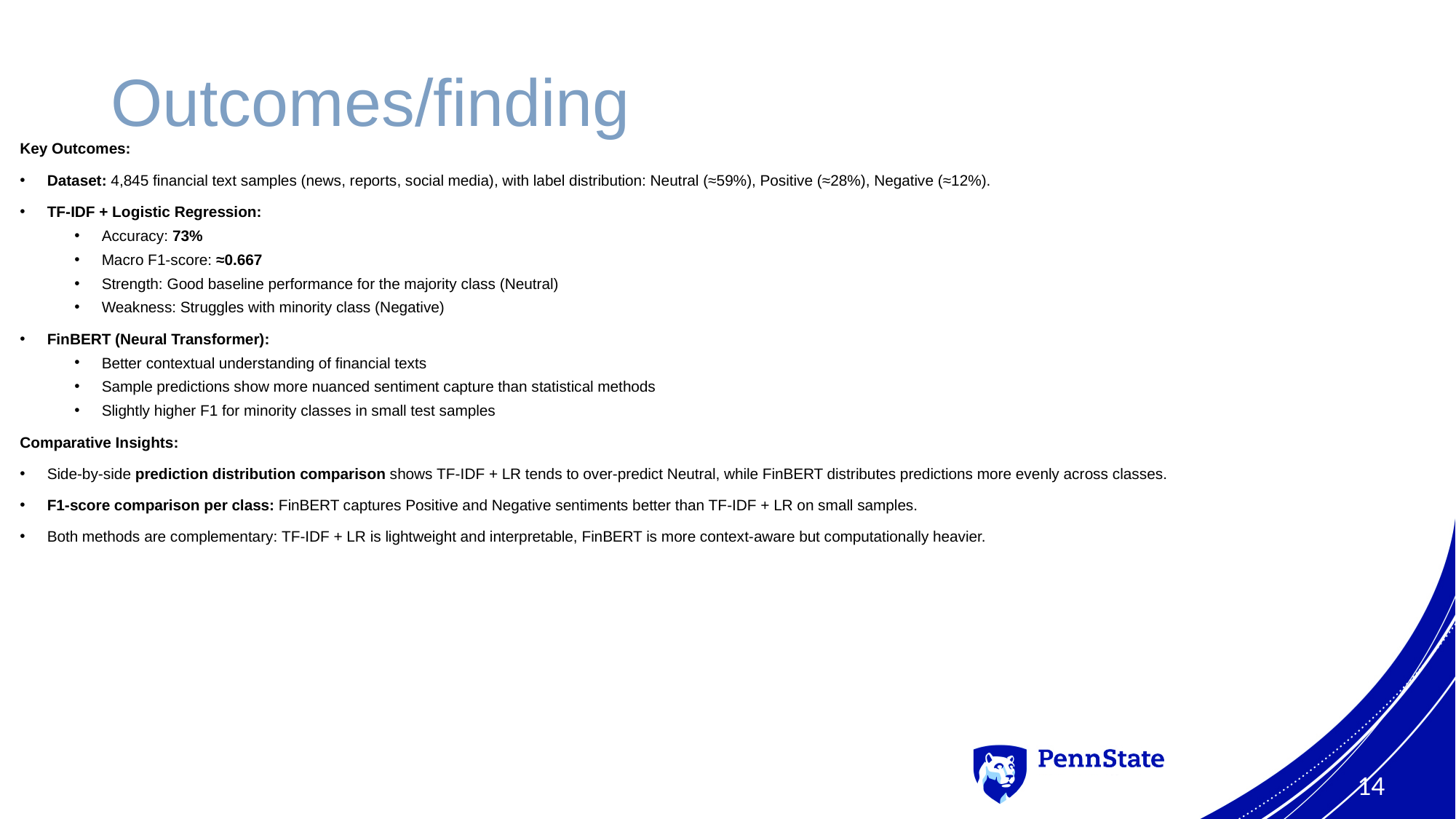

# Outcomes/finding
Key Outcomes:
Dataset: 4,845 financial text samples (news, reports, social media), with label distribution: Neutral (≈59%), Positive (≈28%), Negative (≈12%).
TF-IDF + Logistic Regression:
Accuracy: 73%
Macro F1-score: ≈0.667
Strength: Good baseline performance for the majority class (Neutral)
Weakness: Struggles with minority class (Negative)
FinBERT (Neural Transformer):
Better contextual understanding of financial texts
Sample predictions show more nuanced sentiment capture than statistical methods
Slightly higher F1 for minority classes in small test samples
Comparative Insights:
Side-by-side prediction distribution comparison shows TF-IDF + LR tends to over-predict Neutral, while FinBERT distributes predictions more evenly across classes.
F1-score comparison per class: FinBERT captures Positive and Negative sentiments better than TF-IDF + LR on small samples.
Both methods are complementary: TF-IDF + LR is lightweight and interpretable, FinBERT is more context-aware but computationally heavier.